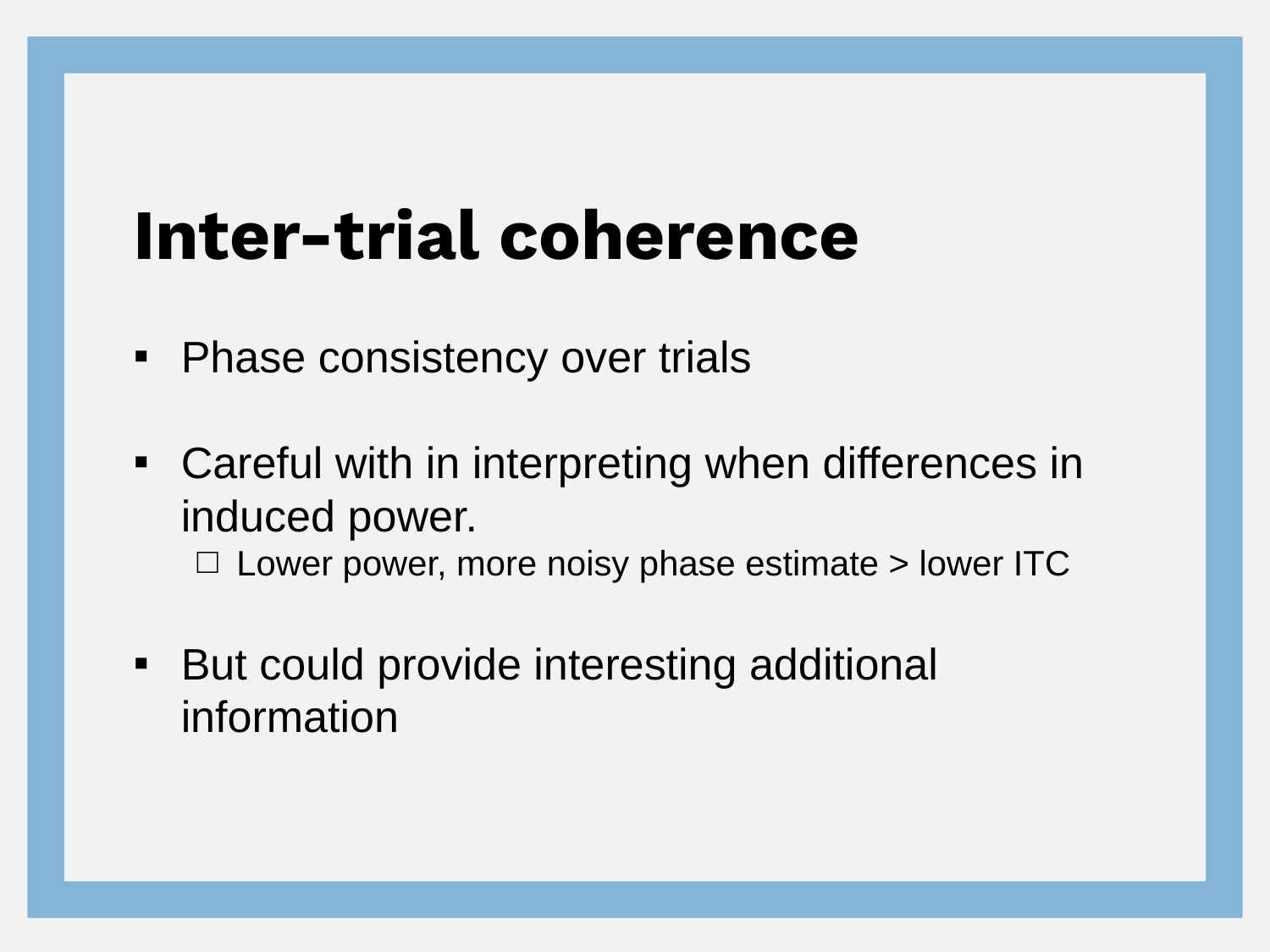

# Inter-trial coherence
Phase consistency over trials

Careful with in interpreting when differences in induced power.
Lower power, more noisy phase estimate > lower ITC

But could provide interesting additional information